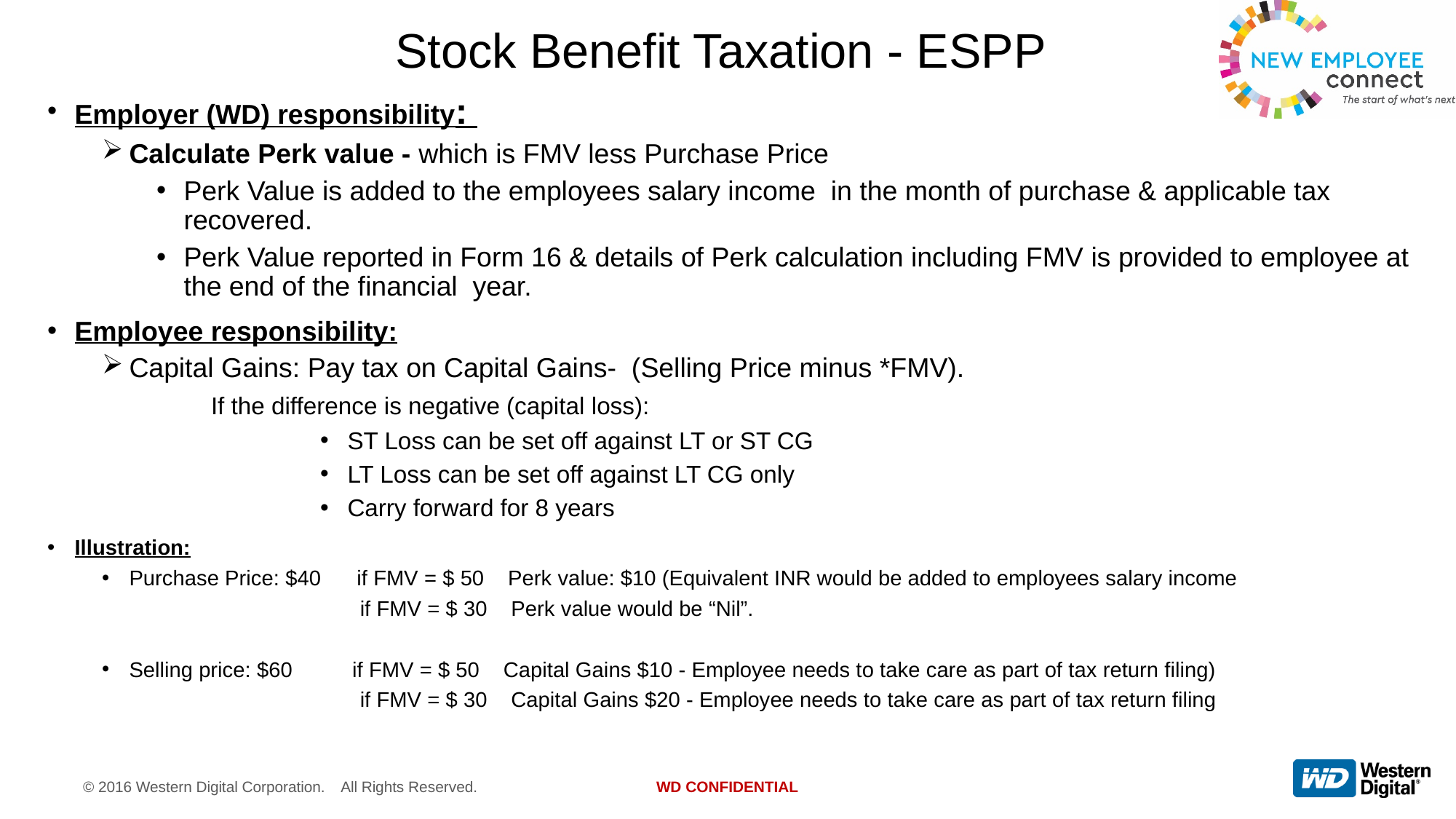

# Stock Benefit Taxation - ESPP
Employer (WD) responsibility:
Calculate Perk value - which is FMV less Purchase Price
Perk Value is added to the employees salary income  in the month of purchase & applicable tax recovered.
Perk Value reported in Form 16 & details of Perk calculation including FMV is provided to employee at the end of the financial  year.
Employee responsibility:
Capital Gains: Pay tax on Capital Gains-  (Selling Price minus *FMV).
	If the difference is negative (capital loss):
ST Loss can be set off against LT or ST CG
LT Loss can be set off against LT CG only
Carry forward for 8 years
Illustration:
Purchase Price: $40      if FMV = $ 50    Perk value: $10 (Equivalent INR would be added to employees salary income
                                           if FMV = $ 30    Perk value would be “Nil”.

Selling price: $60          if FMV = $ 50    Capital Gains $10 - Employee needs to take care as part of tax return filing)
                                           if FMV = $ 30    Capital Gains $20 - Employee needs to take care as part of tax return filing